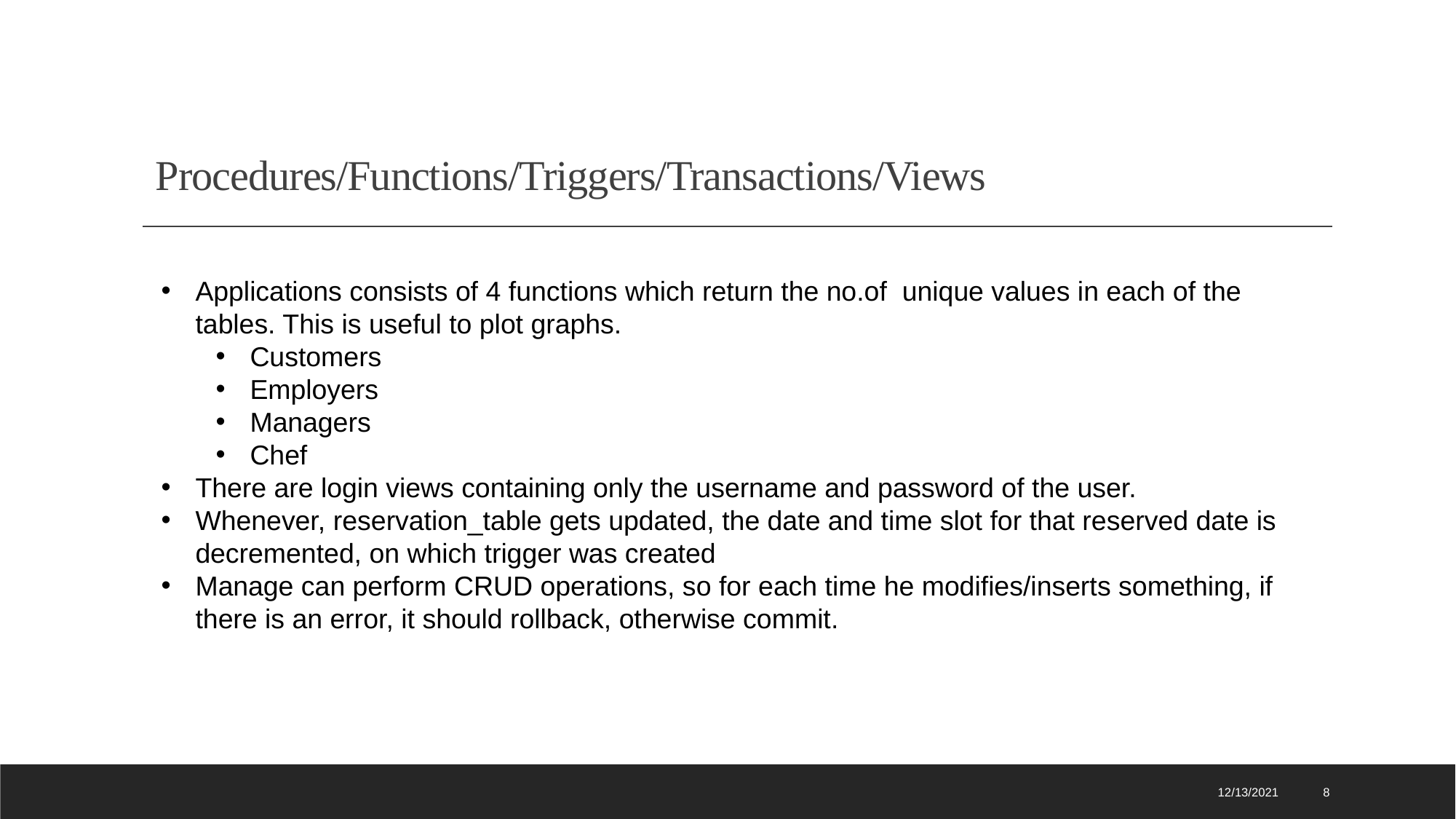

# Procedures/Functions/Triggers/Transactions/Views
Applications consists of 4 functions which return the no.of  unique values in each of the tables. This is useful to plot graphs.
Customers
Employers
Managers
Chef
There are login views containing only the username and password of the user.
Whenever, reservation_table gets updated, the date and time slot for that reserved date is decremented, on which trigger was created
Manage can perform CRUD operations, so for each time he modifies/inserts something, if there is an error, it should rollback, otherwise commit.

12/13/2021
8